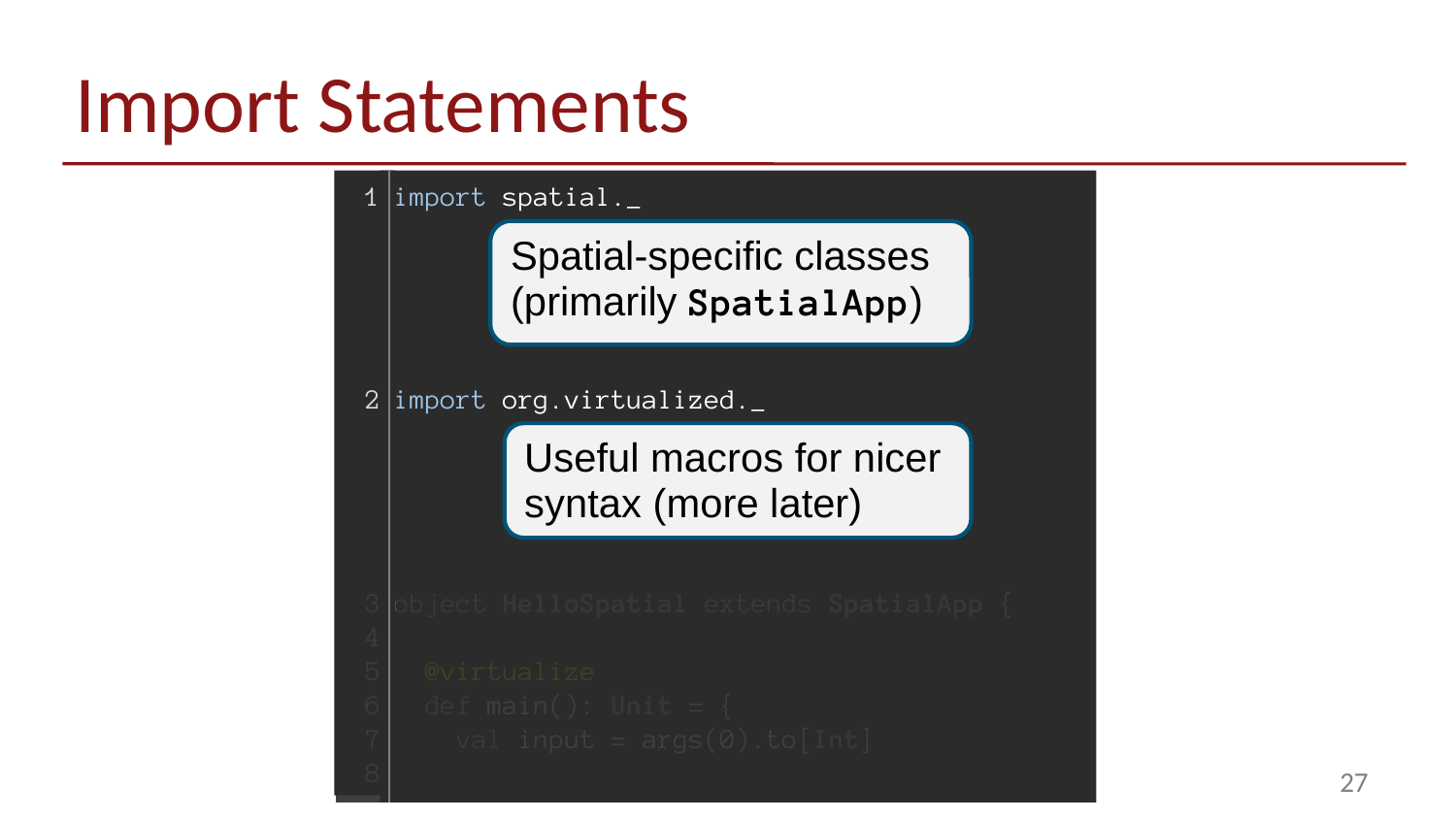

# Import Statements
1

2

3
4
5
6
7
8
import spatial._

import org.virtualized._

object HelloSpatial extends SpatialApp {

  @virtualize
  def main(): Unit = {
    val input = args(0).to[Int]

Spatial-specific classes
(primarily SpatialApp)
Useful macros for nicer syntax (more later)

27